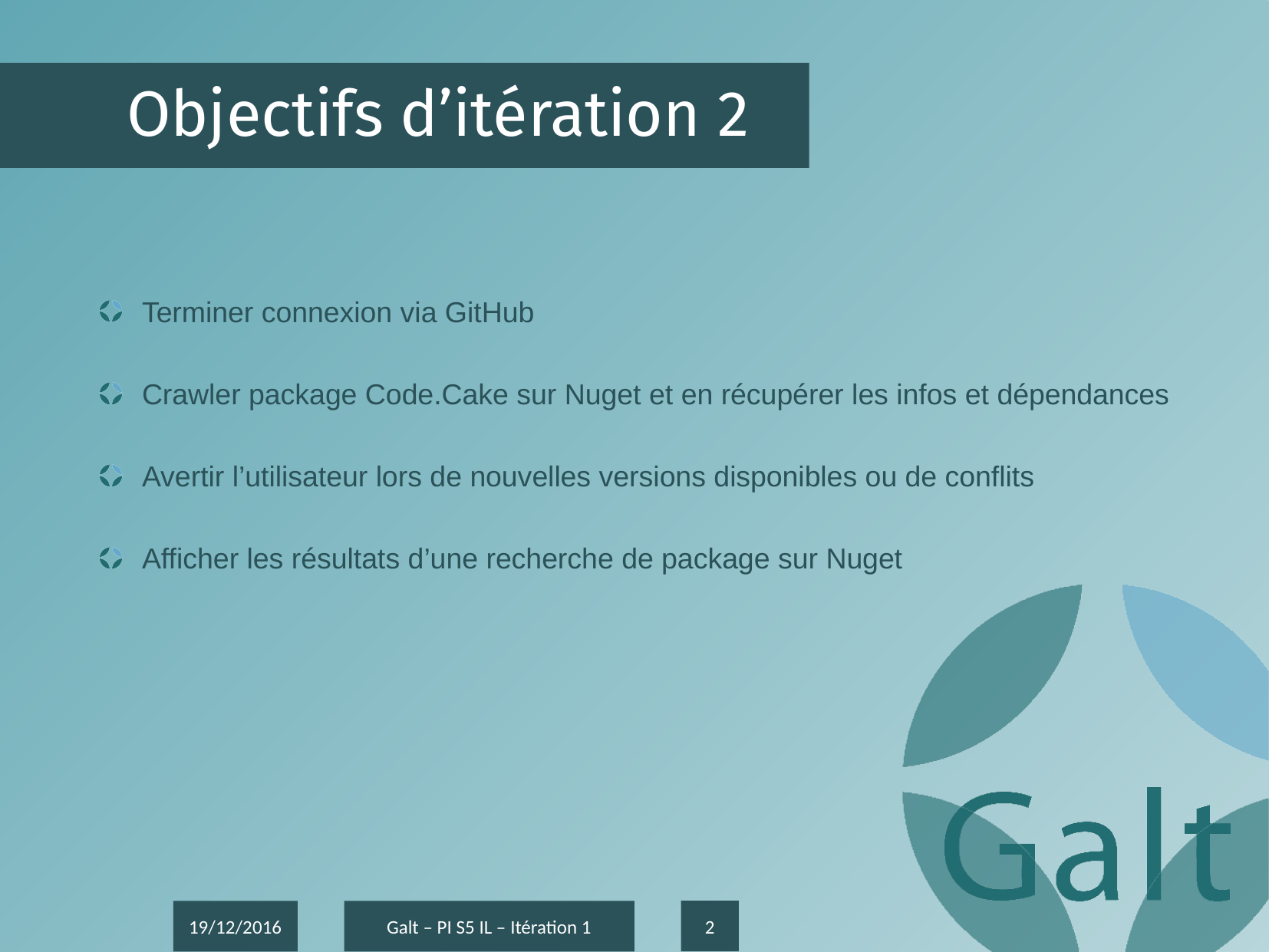

# Objectifs d’itération 2
Terminer connexion via GitHub
Crawler package Code.Cake sur Nuget et en récupérer les infos et dépendances
Avertir l’utilisateur lors de nouvelles versions disponibles ou de conflits
Afficher les résultats d’une recherche de package sur Nuget
2
19/12/2016
Galt – PI S5 IL – Itération 1